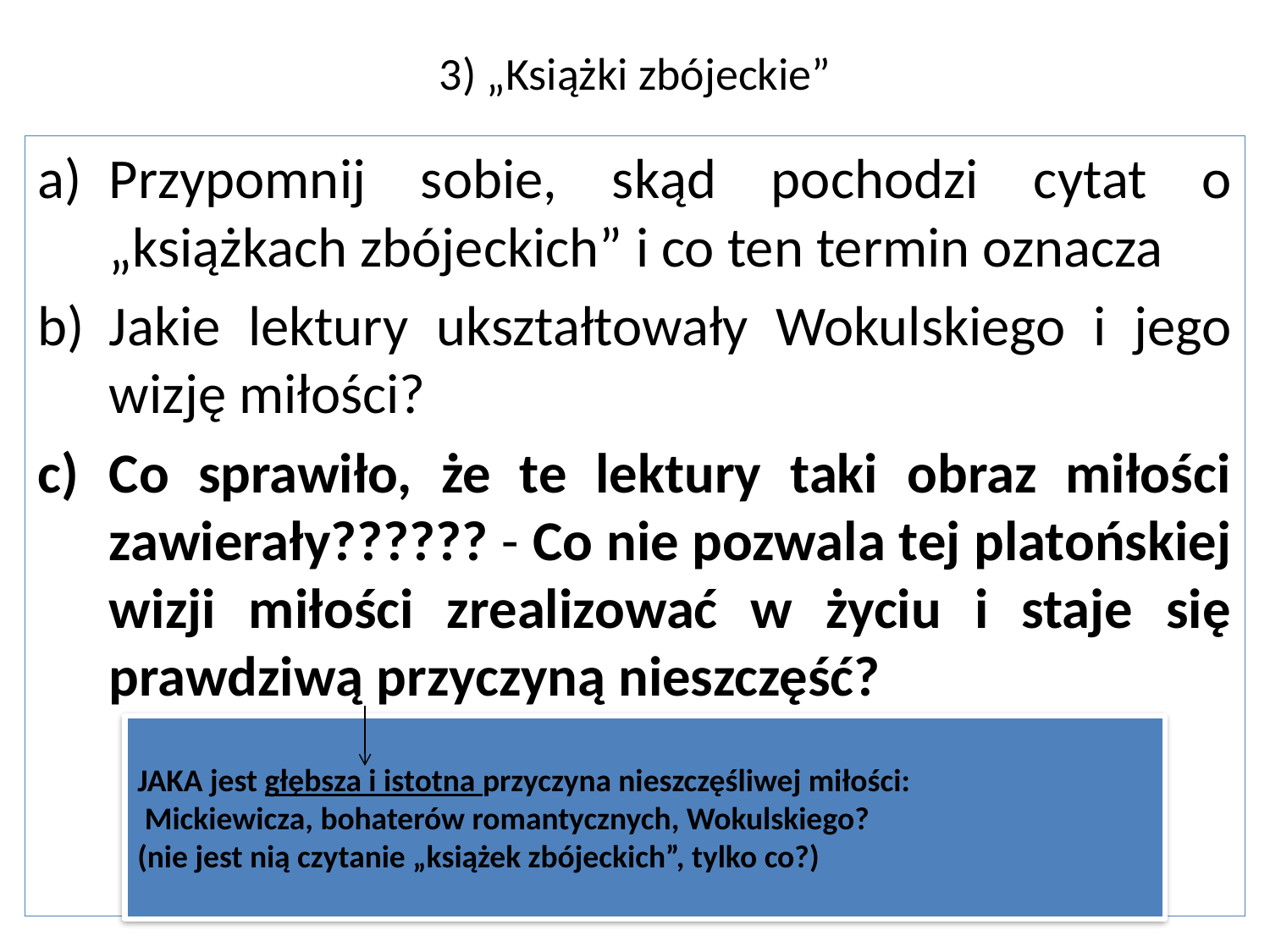

# 3) „Książki zbójeckie”
Przypomnij sobie, skąd pochodzi cytat o „książkach zbójeckich” i co ten termin oznacza
Jakie lektury ukształtowały Wokulskiego i jego wizję miłości?
Co sprawiło, że te lektury taki obraz miłości zawierały?????? - Co nie pozwala tej platońskiej wizji miłości zrealizować w życiu i staje się prawdziwą przyczyną nieszczęść?

JAKA jest głębsza i istotna przyczyna nieszczęśliwej miłości:
 Mickiewicza, bohaterów romantycznych, Wokulskiego?
(nie jest nią czytanie „książek zbójeckich”, tylko co?)